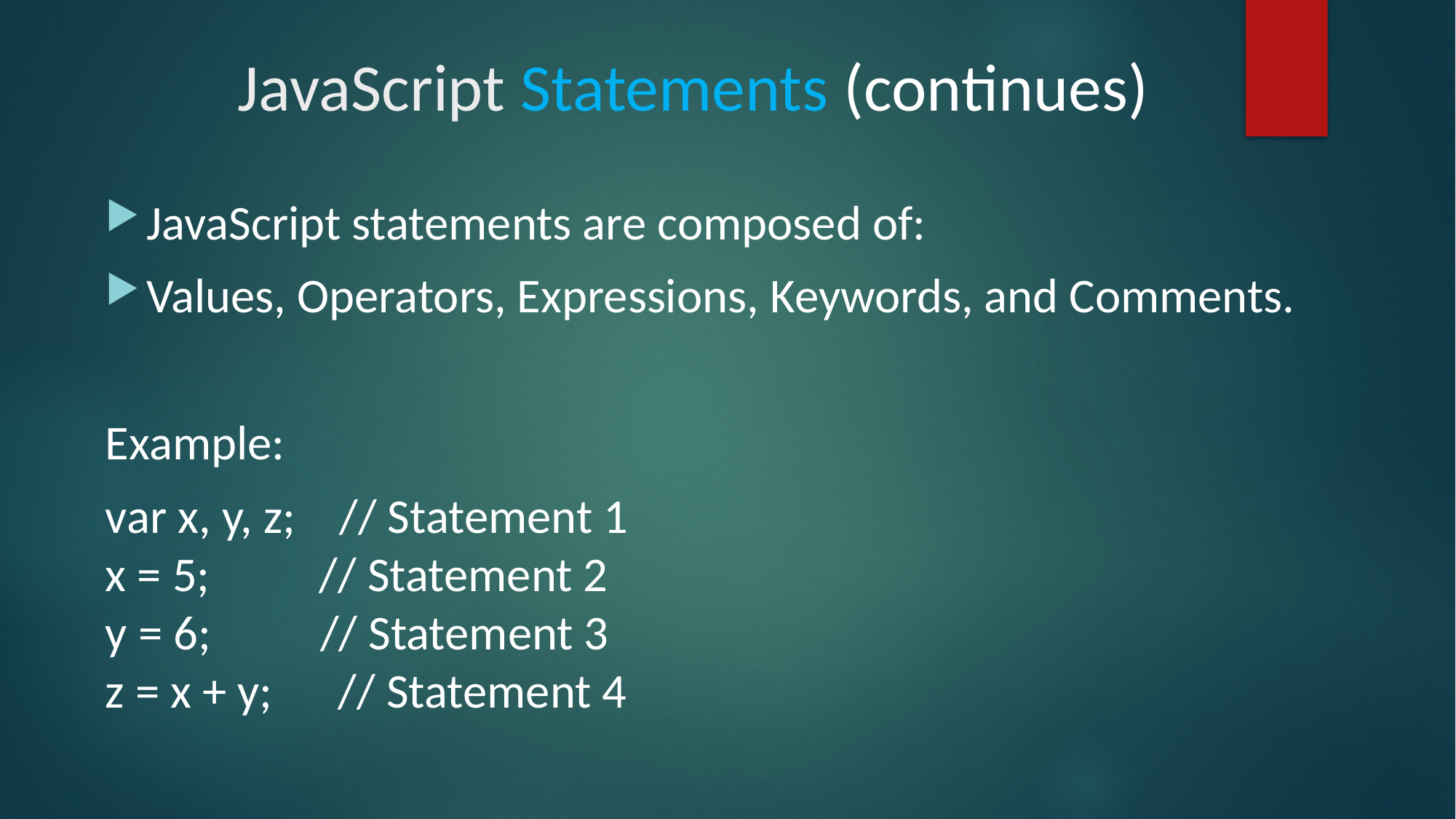

# JavaScript Statements (continues)
JavaScript statements are composed of:
Values, Operators, Expressions, Keywords, and Comments.

Example:
var x, y, z;    // Statement 1
x = 5;          // Statement 2
y = 6;          // Statement 3
z = x + y;      // Statement 4